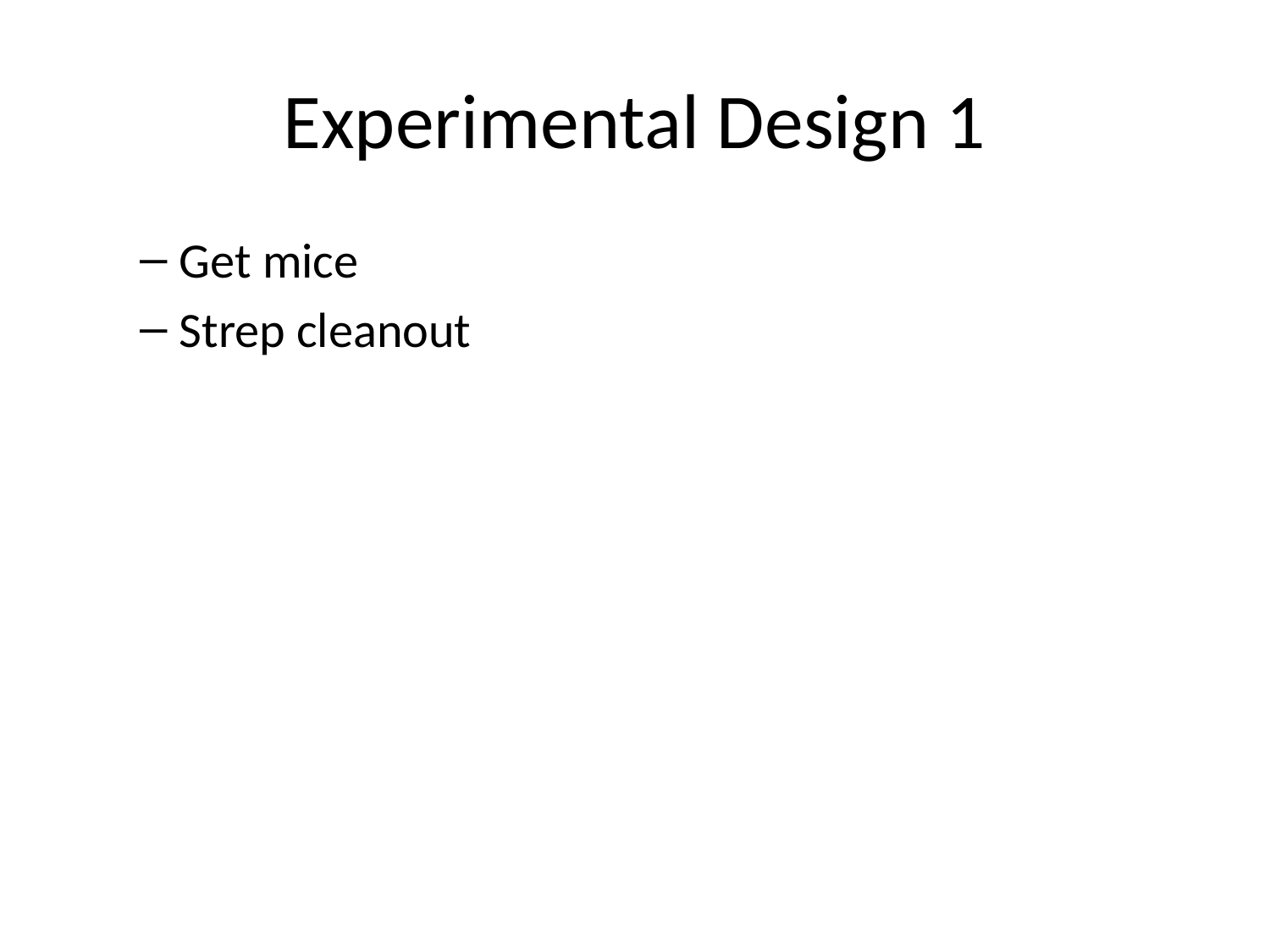

# Experimental Design 1
Get mice
Strep cleanout